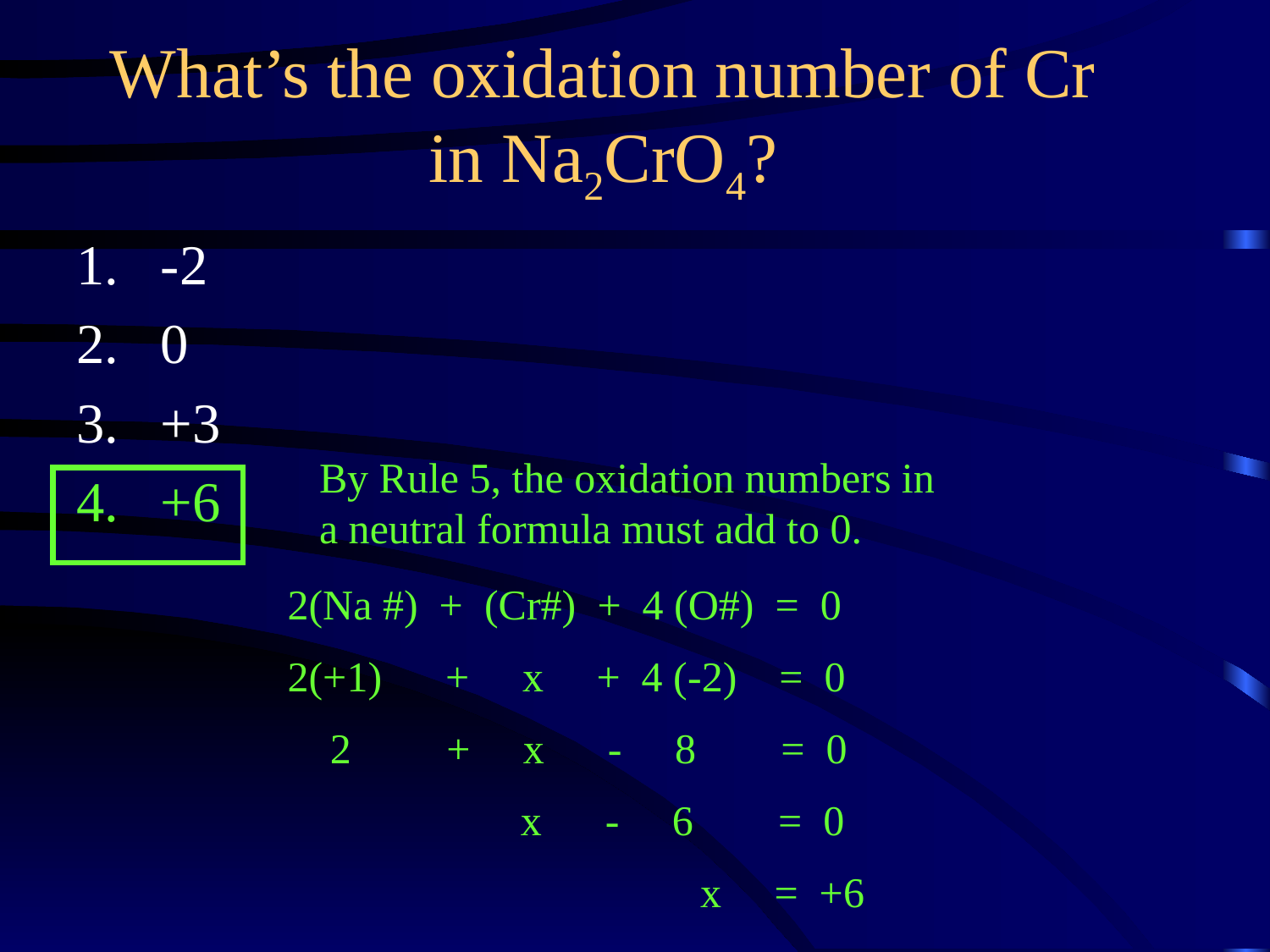

What’s the oxidation number of Cr in Na2CrO4?
-2
0
+3
+6
By Rule 5, the oxidation numbers in a neutral formula must add to 0.

2(Na #)  +  (Cr#)  +  4 (O#)  =  0
2(+1)      +     x     +  4 (-2)    =  0
    2         +     x      -     8        =  0
                      x      -     6        =  0
                                       x     =  +6